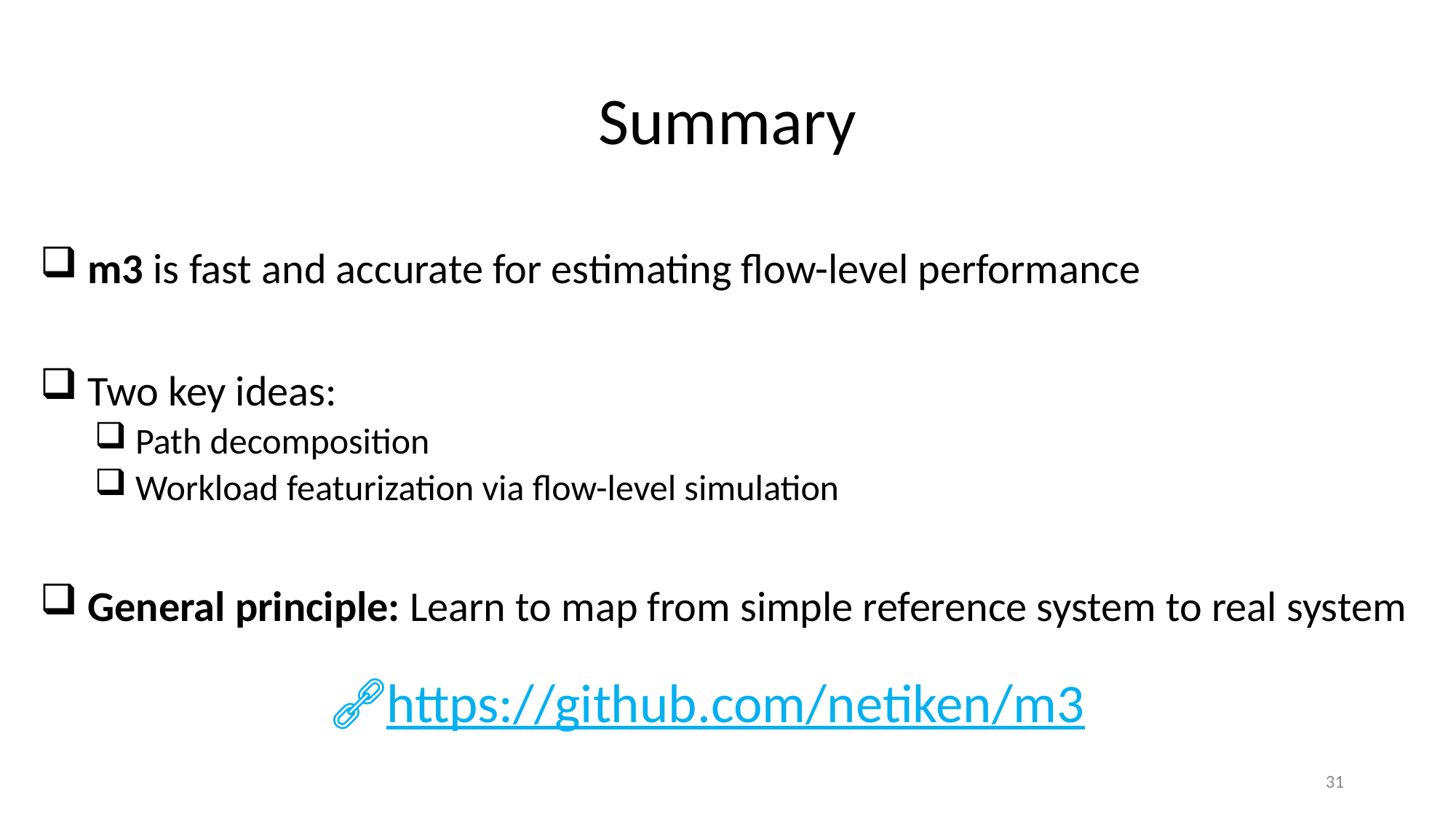

# Summary
 m3 is fast and accurate for estimating flow-level performance

 Two key ideas:
 Path decomposition
 Workload featurization via flow-level simulation

 General principle: Learn to map from simple reference system to real system

https://github.com/netiken/m3

31